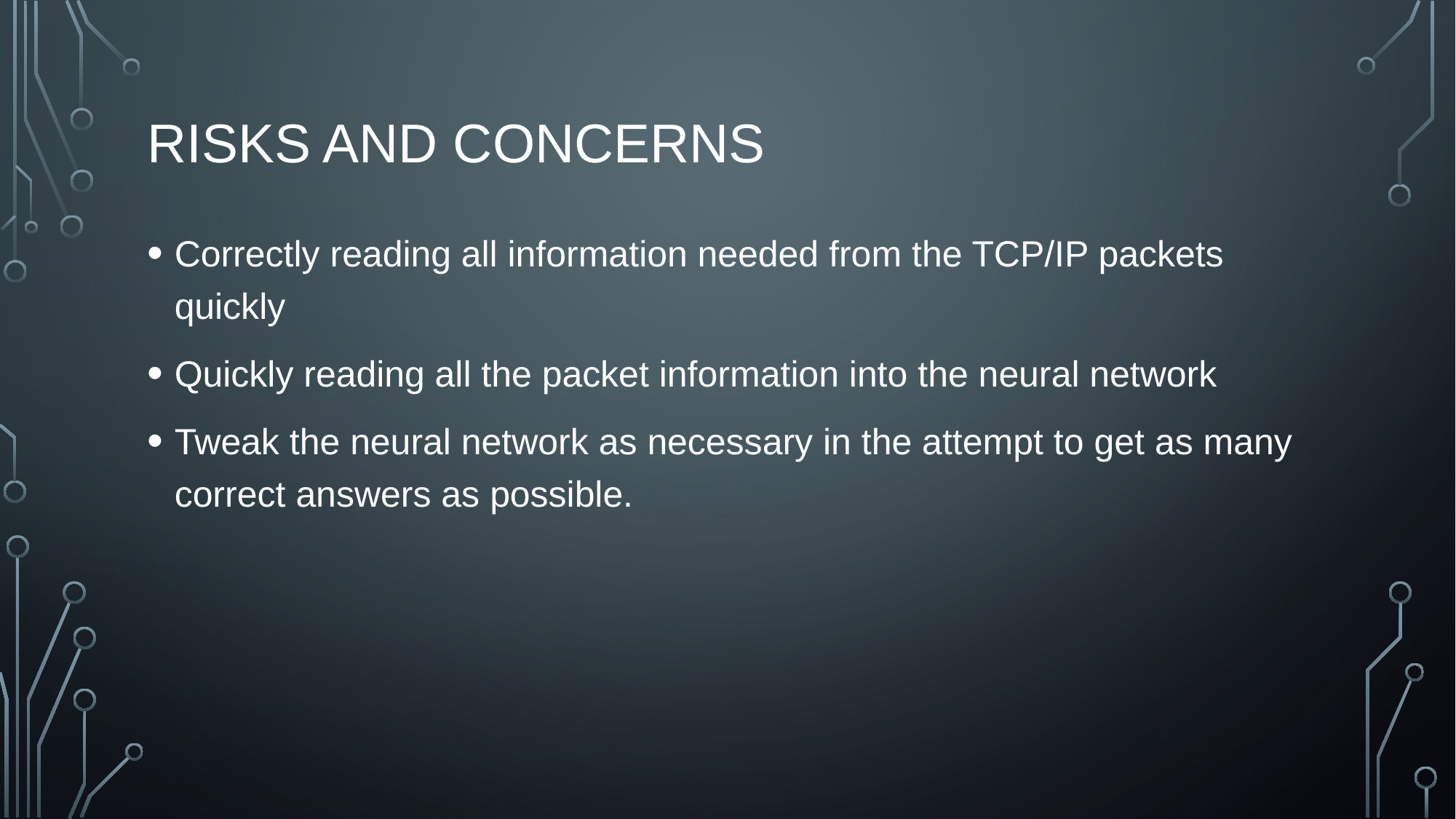

# Risks and Concerns
Correctly reading all information needed from the TCP/IP packets quickly
Quickly reading all the packet information into the neural network
Tweak the neural network as necessary in the attempt to get as many correct answers as possible.